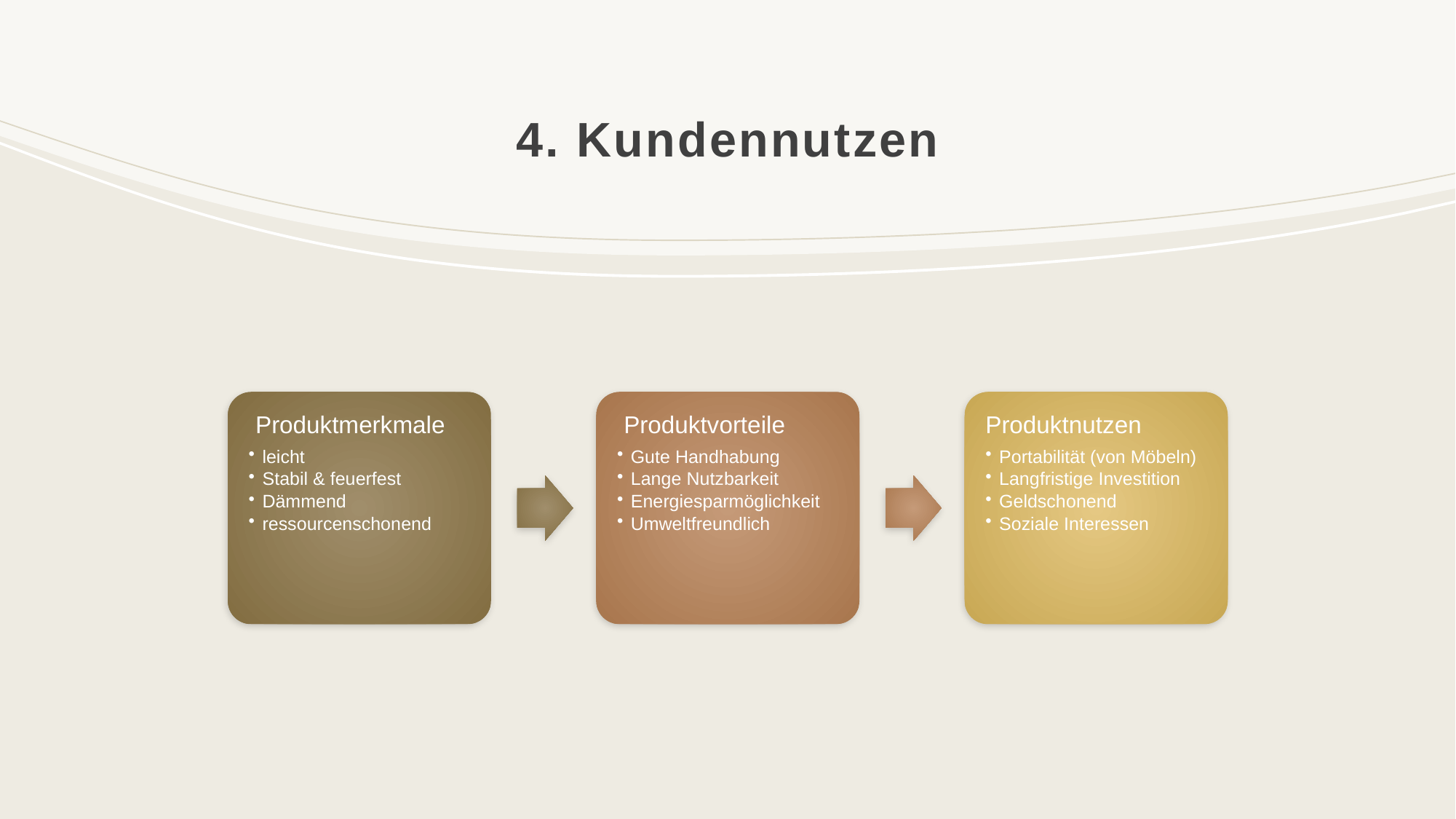

4. Kundennutzen
 Produktmerkmale
leicht
Stabil & feuerfest
Dämmend
ressourcenschonend

 Produktvorteile
Gute Handhabung
Lange Nutzbarkeit
Energiesparmöglichkeit
Umweltfreundlich

Produktnutzen
Portabilität (von Möbeln)
Langfristige Investition
Geldschonend
Soziale Interessen